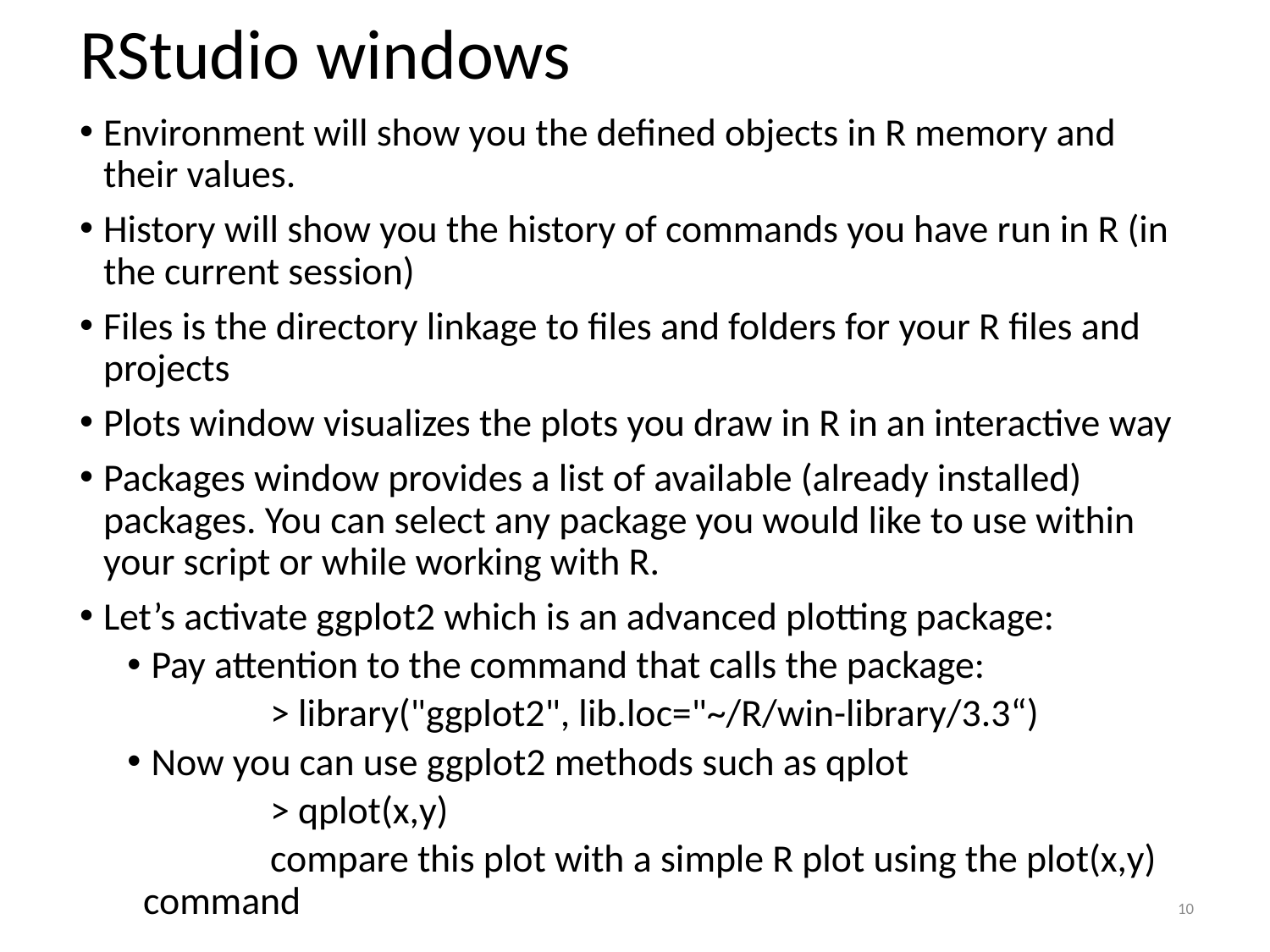

# RStudio windows
Environment will show you the defined objects in R memory and their values.
History will show you the history of commands you have run in R (in the current session)
Files is the directory linkage to files and folders for your R files and projects
Plots window visualizes the plots you draw in R in an interactive way
Packages window provides a list of available (already installed) packages. You can select any package you would like to use within your script or while working with R.
Let’s activate ggplot2 which is an advanced plotting package:
Pay attention to the command that calls the package:
	> library("ggplot2", lib.loc="~/R/win-library/3.3“)
Now you can use ggplot2 methods such as qplot
	> qplot(x,y)
	compare this plot with a simple R plot using the plot(x,y) command
10